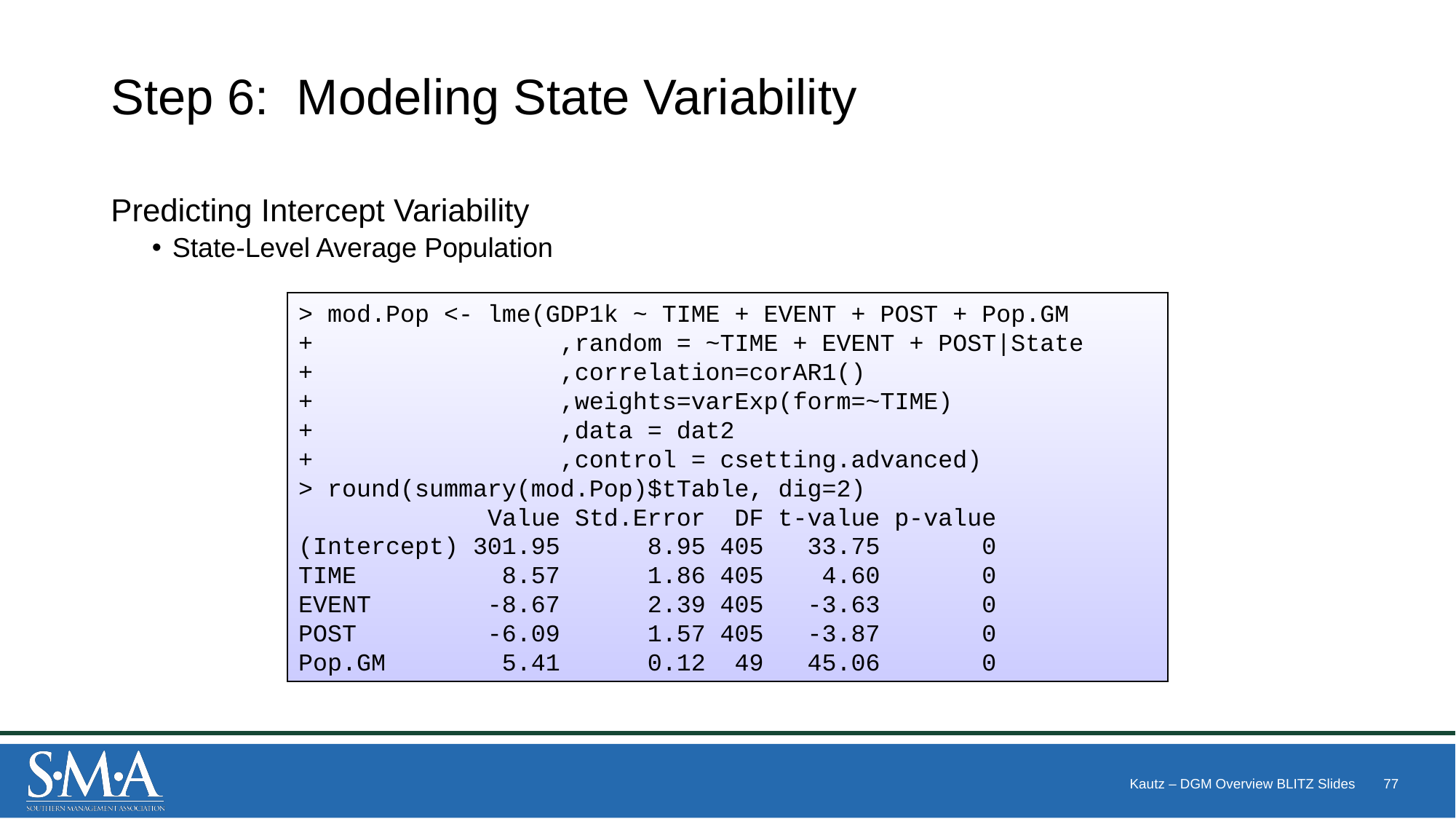

# Step 6:  Modeling State Variability
Predicting Intercept Variability
State-Level Average Population
> mod.Pop <- lme(GDP1k ~ TIME + EVENT + POST + Pop.GM
+                 ,random = ~TIME + EVENT + POST|State
+                 ,correlation=corAR1()
+                 ,weights=varExp(form=~TIME)
+                 ,data = dat2
+                 ,control = csetting.advanced)
> round(summary(mod.Pop)$tTable, dig=2)
             Value Std.Error  DF t-value p-value
(Intercept) 301.95      8.95 405   33.75       0
TIME          8.57      1.86 405    4.60       0
EVENT        -8.67      2.39 405   -3.63       0
POST         -6.09      1.57 405   -3.87       0
Pop.GM        5.41      0.12  49   45.06       0
Kautz – DGM Overview BLITZ Slides
77